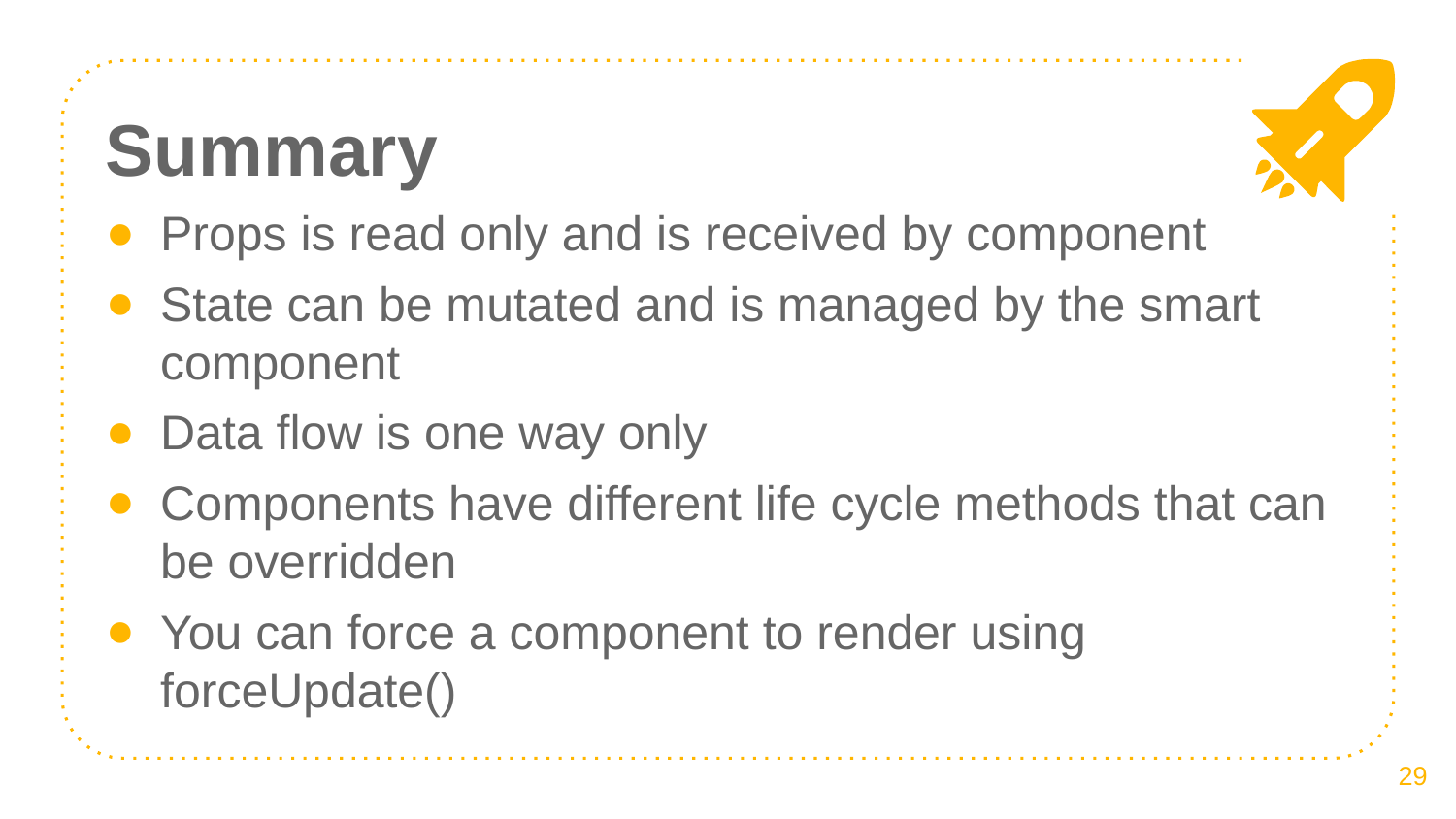

Summary
Props is read only and is received by component
State can be mutated and is managed by the smart component
Data flow is one way only
Components have different life cycle methods that can be overridden
You can force a component to render using forceUpdate()
29